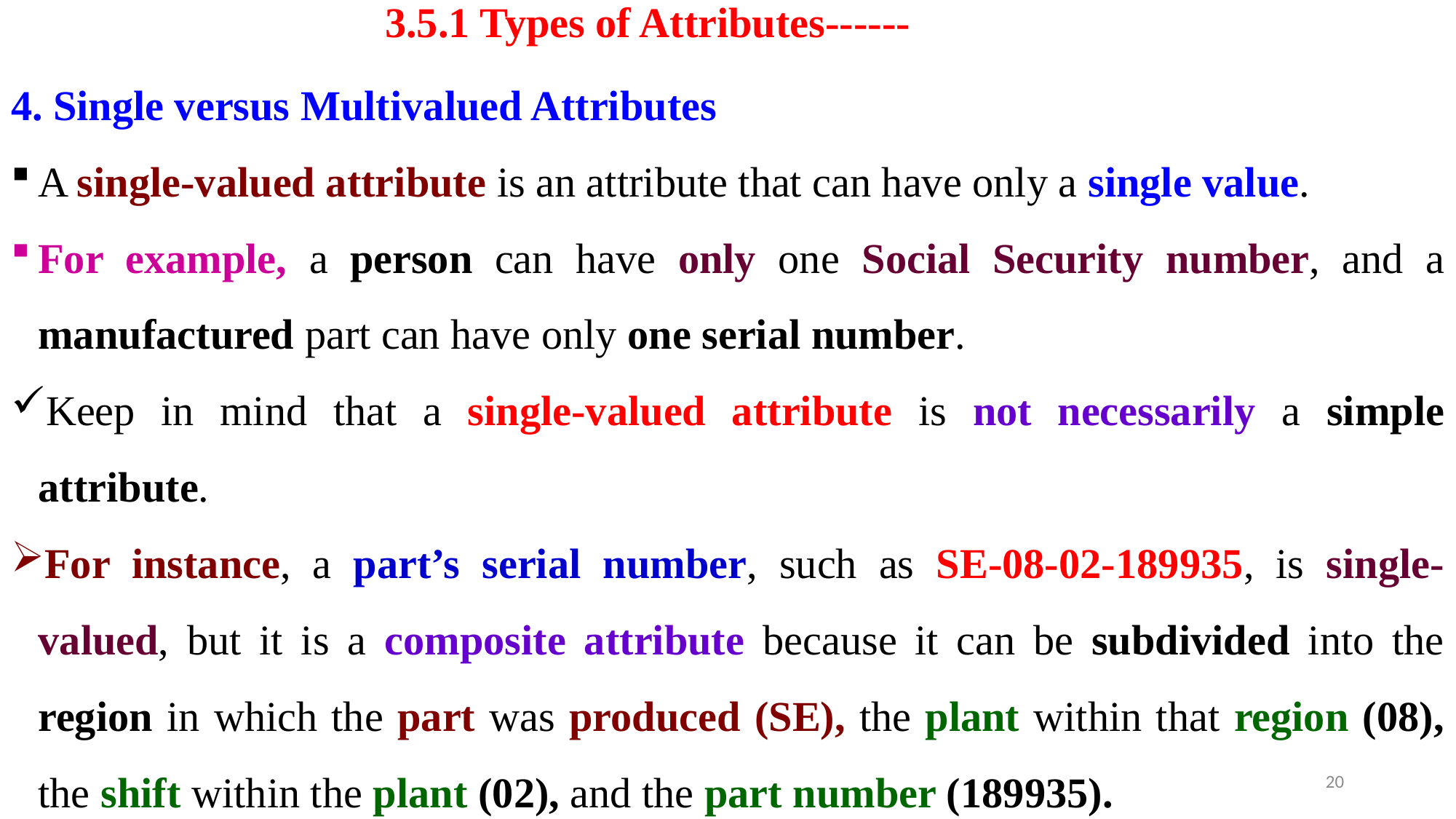

# 3.5.1 Types of Attributes------
4. Single versus Multivalued Attributes
A single-valued attribute is an attribute that can have only a single value.
For example, a person can have only one Social Security number, and a manufactured part can have only one serial number.
Keep in mind that a single-valued attribute is not necessarily a simple attribute.
For instance, a part’s serial number, such as SE-08-02-189935, is single-valued, but it is a composite attribute because it can be subdivided into the region in which the part was produced (SE), the plant within that region (08), the shift within the plant (02), and the part number (189935).

20